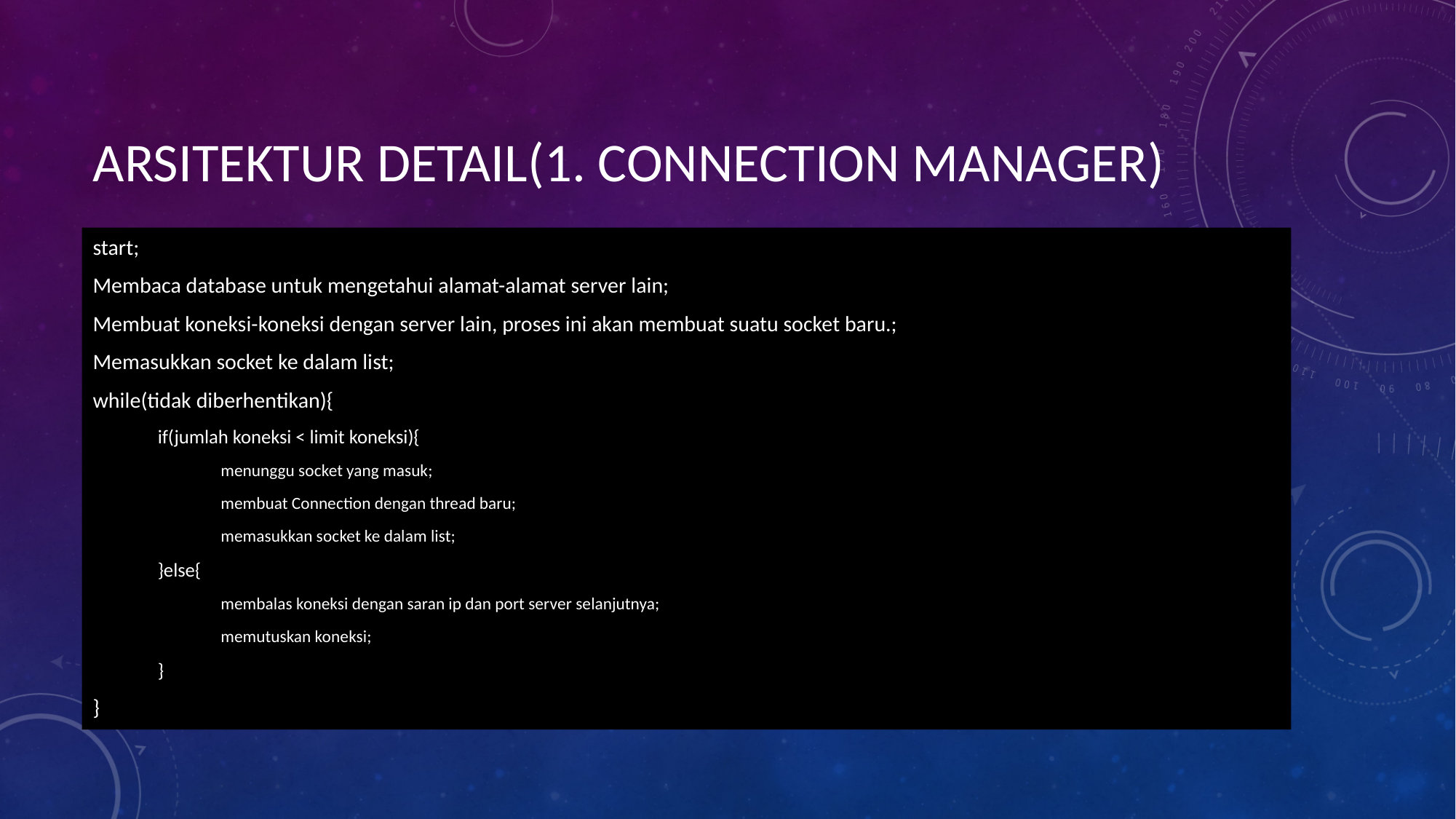

# Arsitektur detail(1. Connection Manager)
start;
Membaca database untuk mengetahui alamat-alamat server lain;
Membuat koneksi-koneksi dengan server lain, proses ini akan membuat suatu socket baru.;
Memasukkan socket ke dalam list;
while(tidak diberhentikan){
  if(jumlah koneksi < limit koneksi){
    menunggu socket yang masuk;
    membuat Connection dengan thread baru;
    memasukkan socket ke dalam list;
  }else{
    membalas koneksi dengan saran ip dan port server selanjutnya;
    memutuskan koneksi;
  }
}